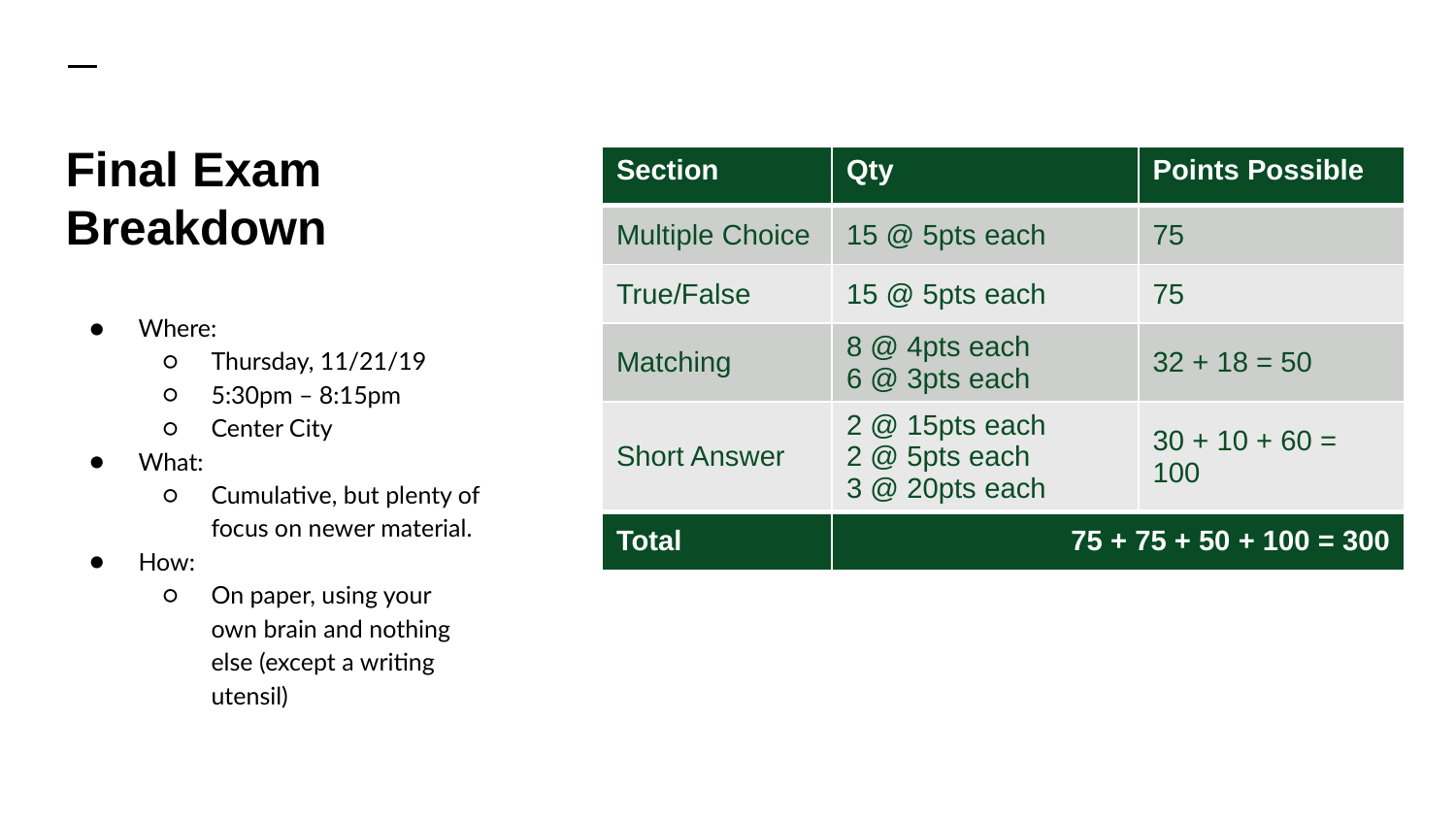

| Section | Qty | Points Possible |
| --- | --- | --- |
| Multiple Choice | 15 @ 5pts each | 75 |
| True/False | 15 @ 5pts each | 75 |
| Matching | 8 @ 4pts each 6 @ 3pts each | 32 + 18 = 50 |
| Short Answer | 2 @ 15pts each 2 @ 5pts each 3 @ 20pts each | 30 + 10 + 60 = 100 |
| Total | 75 + 75 + 50 + 100 = 300 |  |
# Final Exam Breakdown
Where:
Thursday, 11/21/19
5:30pm – 8:15pm
Center City
What:
Cumulative, but plenty of focus on newer material.
How:
On paper, using your own brain and nothing else (except a writing utensil)